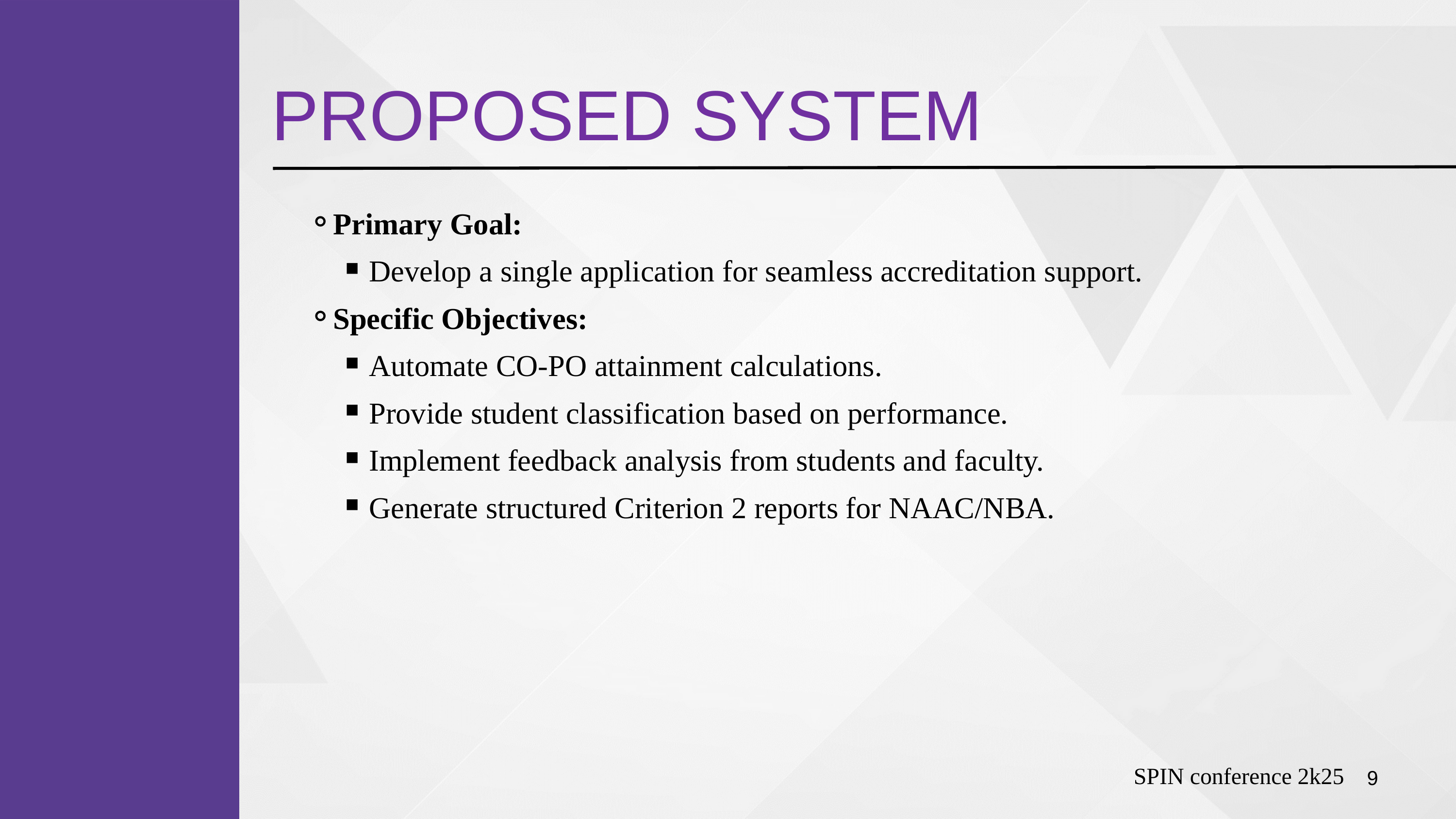

PROPOSED SYSTEM

Primary Goal:
Develop a single application for seamless accreditation support.
Specific Objectives:
Automate CO-PO attainment calculations.
Provide student classification based on performance.
Implement feedback analysis from students and faculty.
Generate structured Criterion 2 reports for NAAC/NBA.

SPIN conference 2k25
9